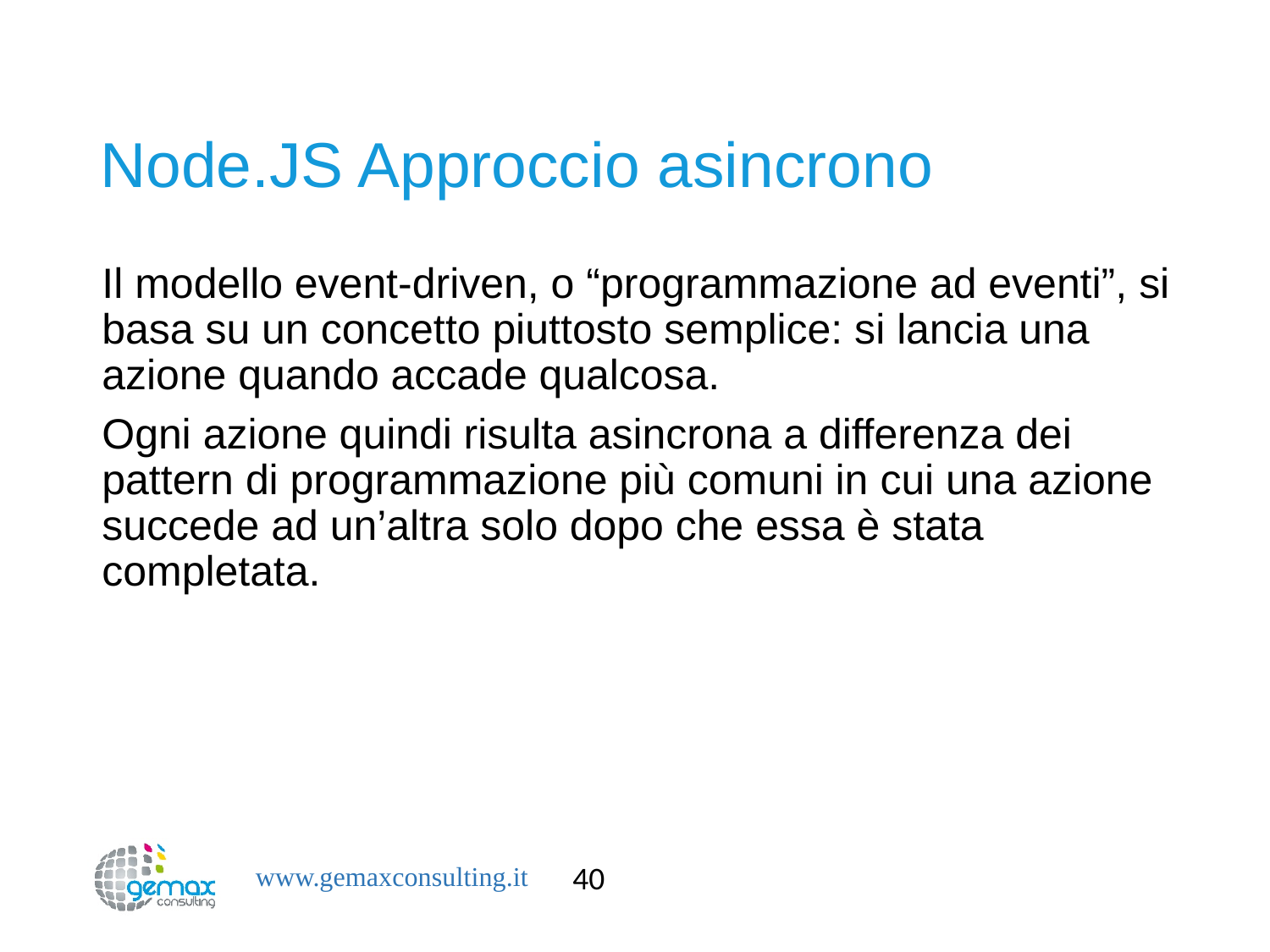

# Node.JS Approccio asincrono
Il modello event-driven, o “programmazione ad eventi”, si basa su un concetto piuttosto semplice: si lancia una azione quando accade qualcosa.
Ogni azione quindi risulta asincrona a differenza dei pattern di programmazione più comuni in cui una azione succede ad un’altra solo dopo che essa è stata completata.

40